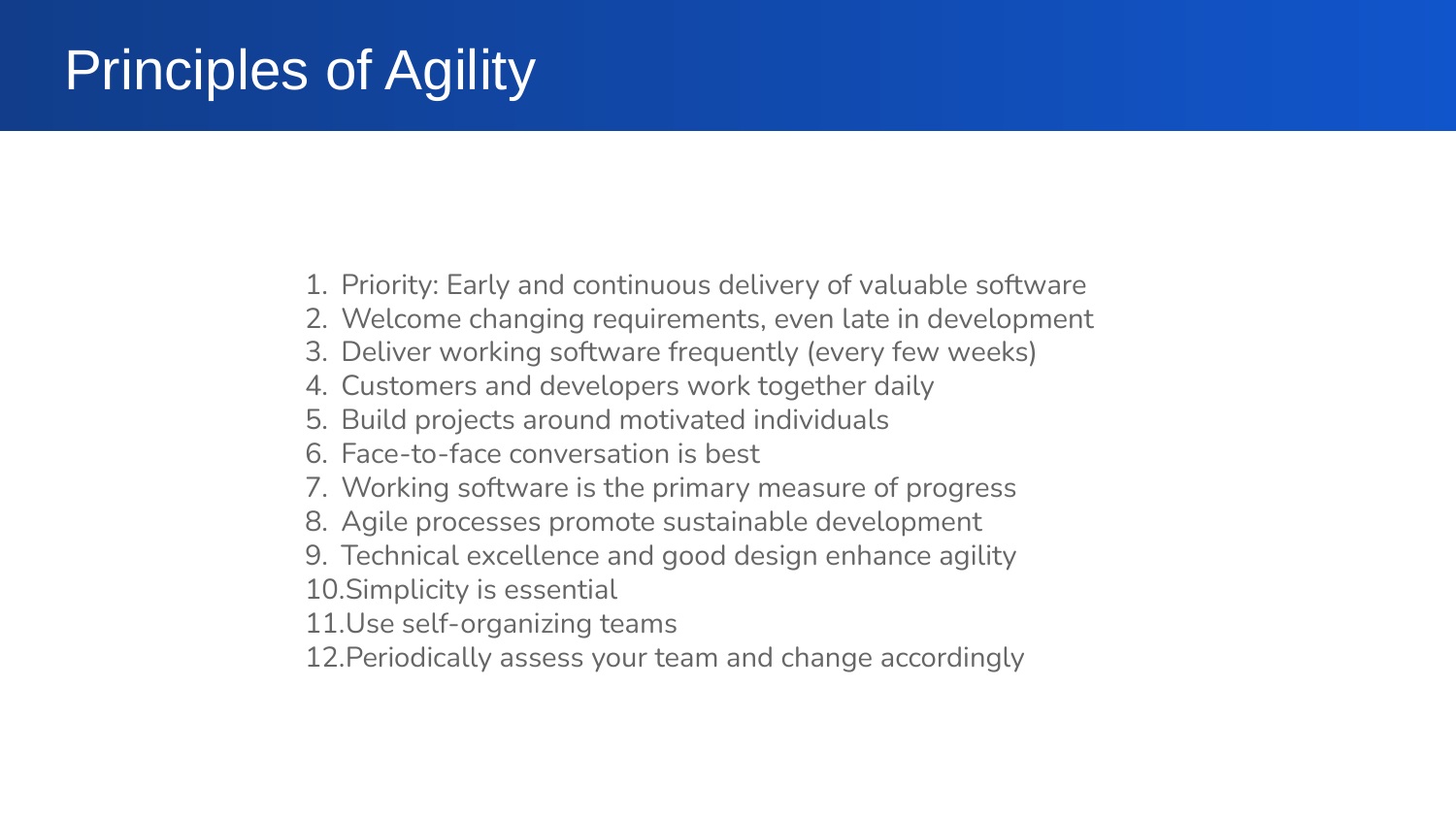

# Principles of Agility
Priority: Early and continuous delivery of valuable software
Welcome changing requirements, even late in development
Deliver working software frequently (every few weeks)
Customers and developers work together daily
Build projects around motivated individuals
Face-to-face conversation is best
Working software is the primary measure of progress
Agile processes promote sustainable development
Technical excellence and good design enhance agility
Simplicity is essential
Use self-organizing teams
Periodically assess your team and change accordingly